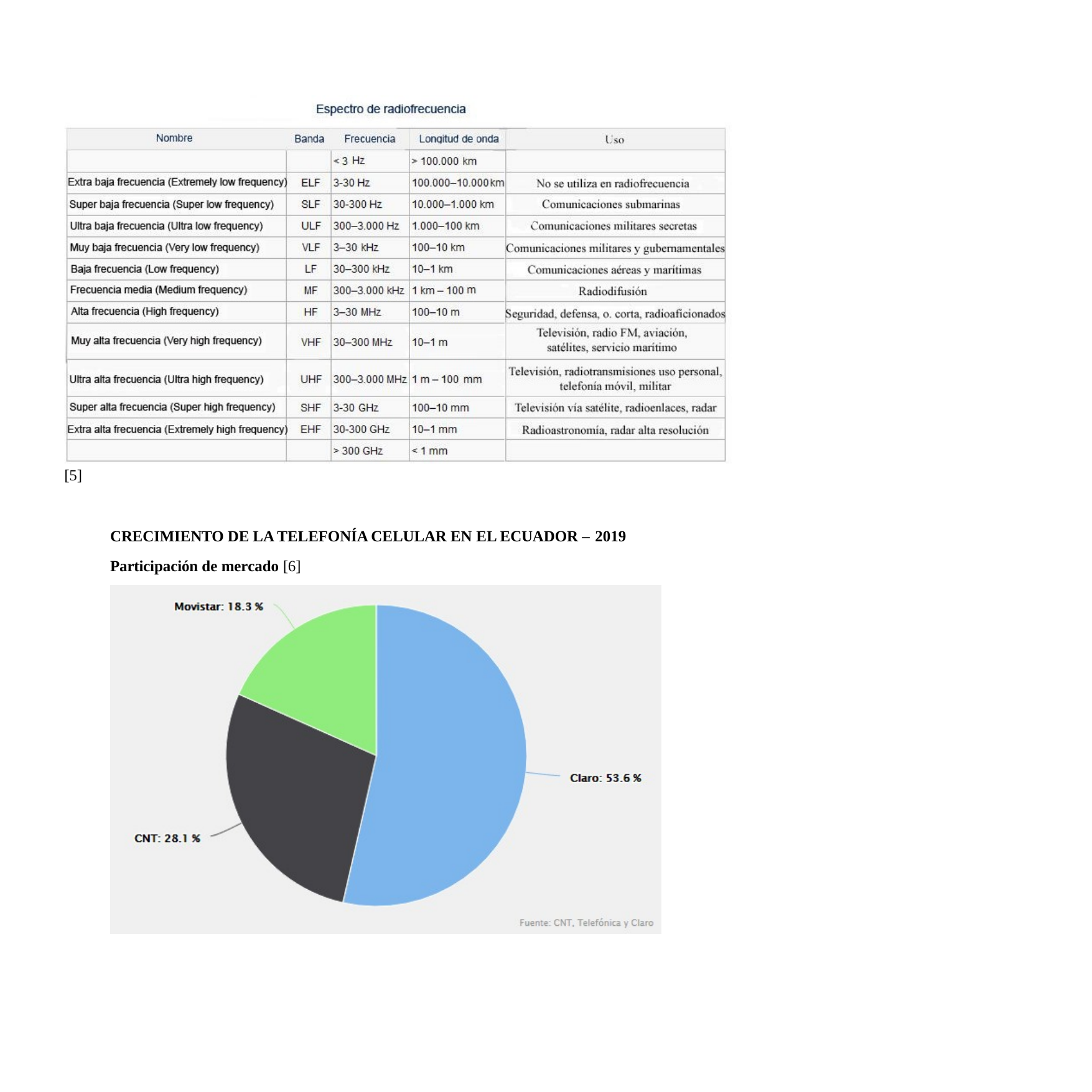

[5]

CRECIMIENTO DE LA TELEFONÍA CELULAR EN EL ECUADOR – 2019
Participación de mercado [6]